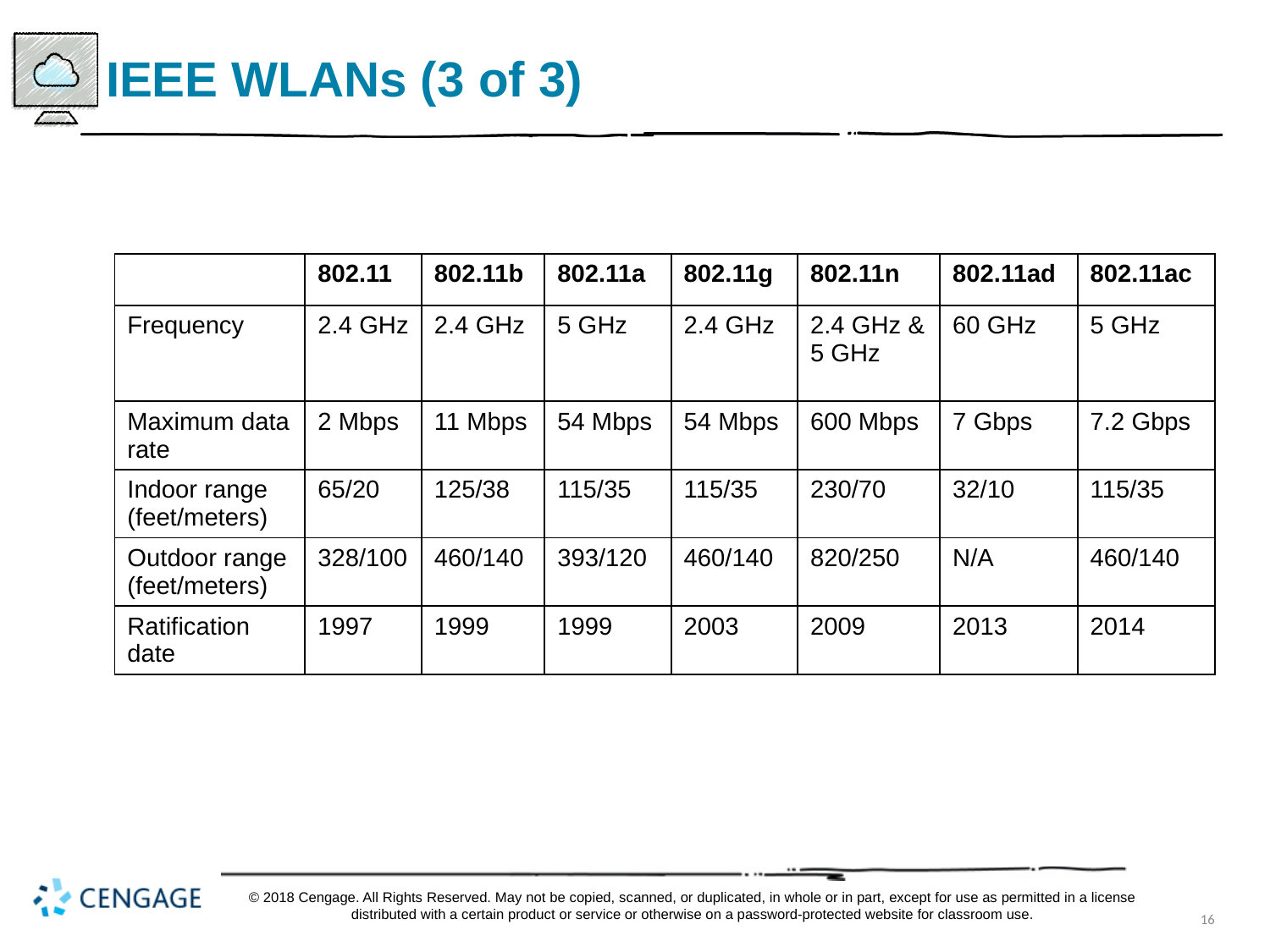

# IEEE WLANs (3 of 3)
| blank | 802.11 | 802.11b | 802.11a | 802.11g | 802.11n | 802.11ad | 802.11ac |
| --- | --- | --- | --- | --- | --- | --- | --- |
| Frequency | 2.4 GHz | 2.4 GHz | 5 GHz | 2.4 GHz | 2.4 GHz & 5 GHz | 60 GHz | 5 GHz |
| Maximum data rate | 2 Mbps | 11 Mbps | 54 Mbps | 54 Mbps | 600 Mbps | 7 Gbps | 7.2 Gbps |
| Indoor range (feet/meters) | 65/20 | 125/38 | 115/35 | 115/35 | 230/70 | 32/10 | 115/35 |
| Outdoor range (feet/meters) | 328/100 | 460/140 | 393/120 | 460/140 | 820/250 | N/A | 460/140 |
| Ratification date | 1997 | 1999 | 1999 | 2003 | 2009 | 2013 | 2014 |
© 2018 Cengage. All Rights Reserved. May not be copied, scanned, or duplicated, in whole or in part, except for use as permitted in a license distributed with a certain product or service or otherwise on a password-protected website for classroom use.